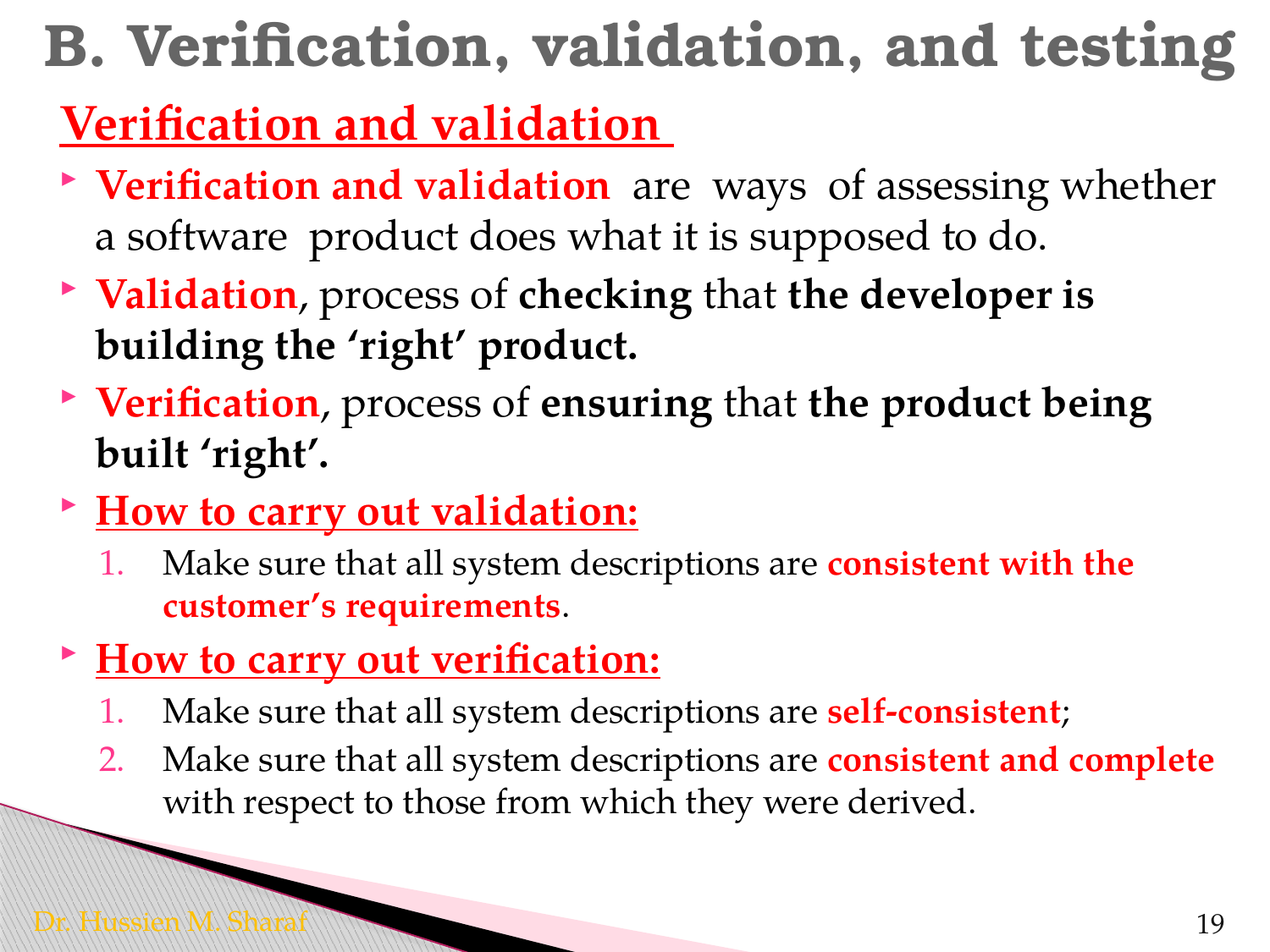

# B. Verification, validation, and testing
Verification and validation
Veriﬁcation and validation  are  ways  of assessing whether  a software  product does what it is supposed to do.
Validation, process of checking that the developer is building the ‘right’ product.
Verification, process of ensuring that the product being built ‘right’.
How to carry out validation:
Make sure that all system descriptions are consistent with the customer’s requirements.
How to carry out verification:
Make sure that all system descriptions are self-consistent;
Make sure that all system descriptions are consistent and complete with respect to those from which they were derived.

Dr. Hussien M. Sharaf
19